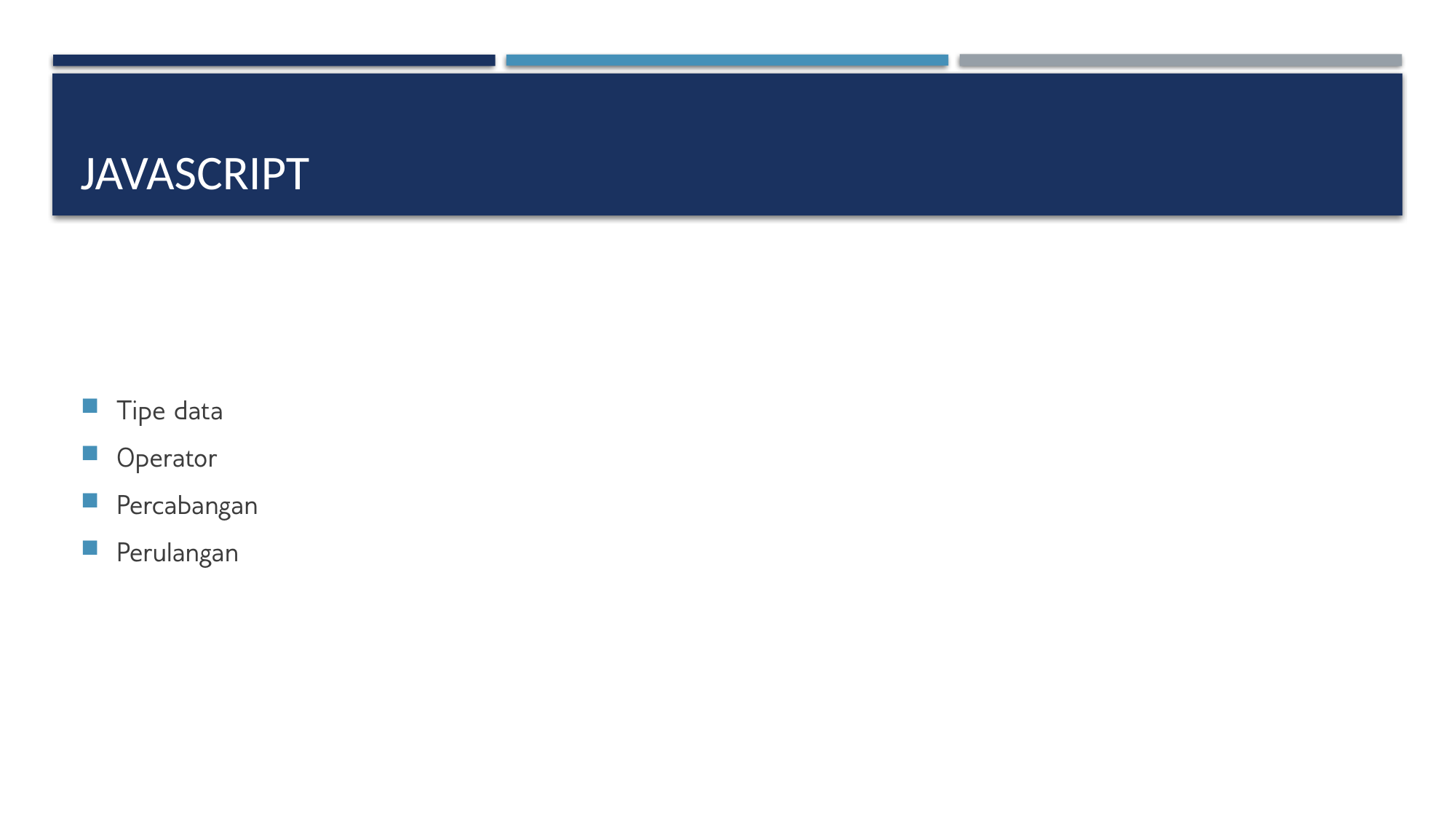

# Javascript

Tipe data
Operator
Percabangan
Perulangan